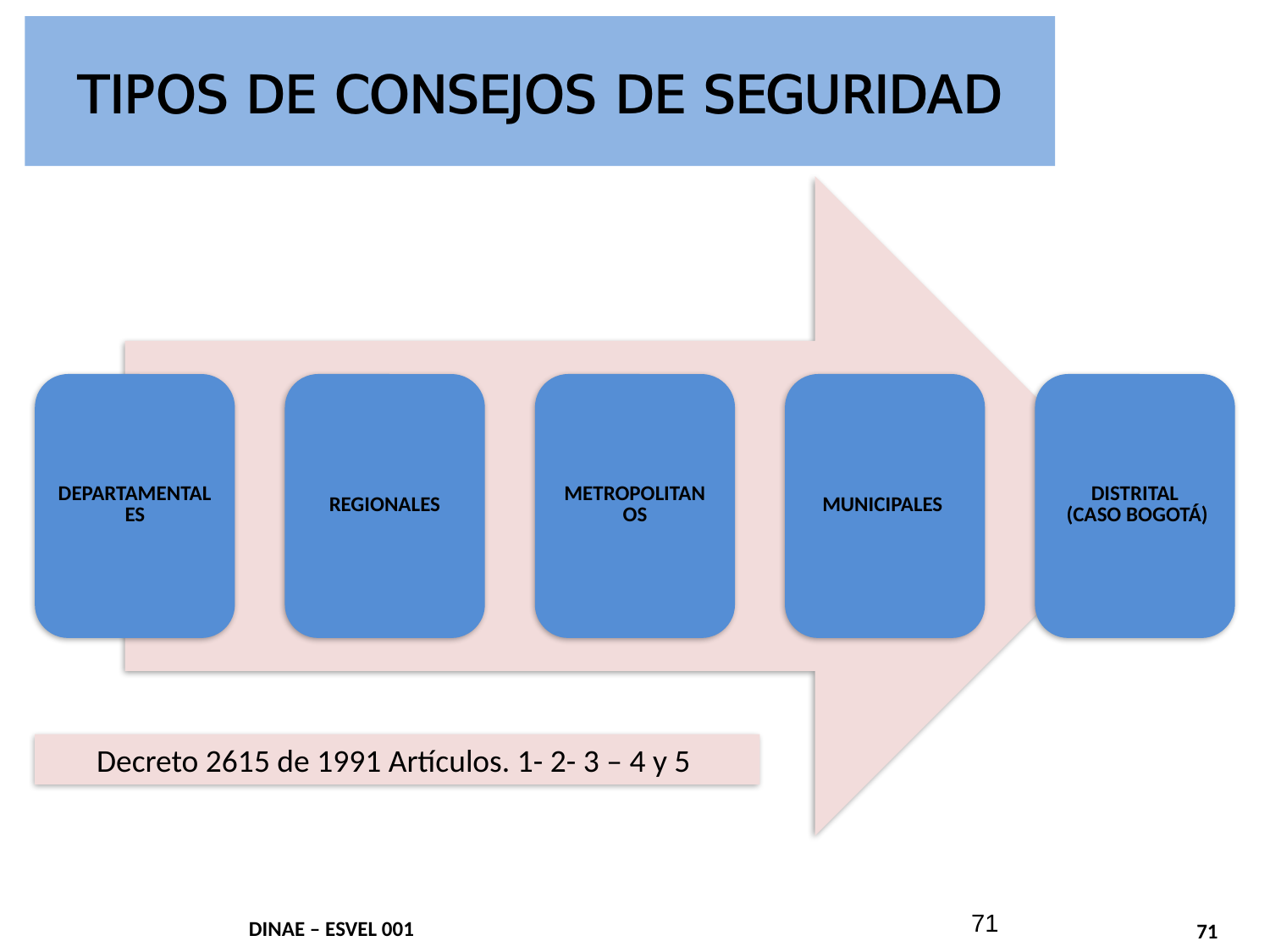

TIPOS DE CONSEJOS DE SEGURIDAD
DEPARTAMENTALES
REGIONALES
MUNICIPALES
METROPOLITANOS
DISTRITAL
 (CASO BOGOTÁ)
Decreto 2615 de 1991 Artículos. 1- 2- 3 – 4 y 5
71